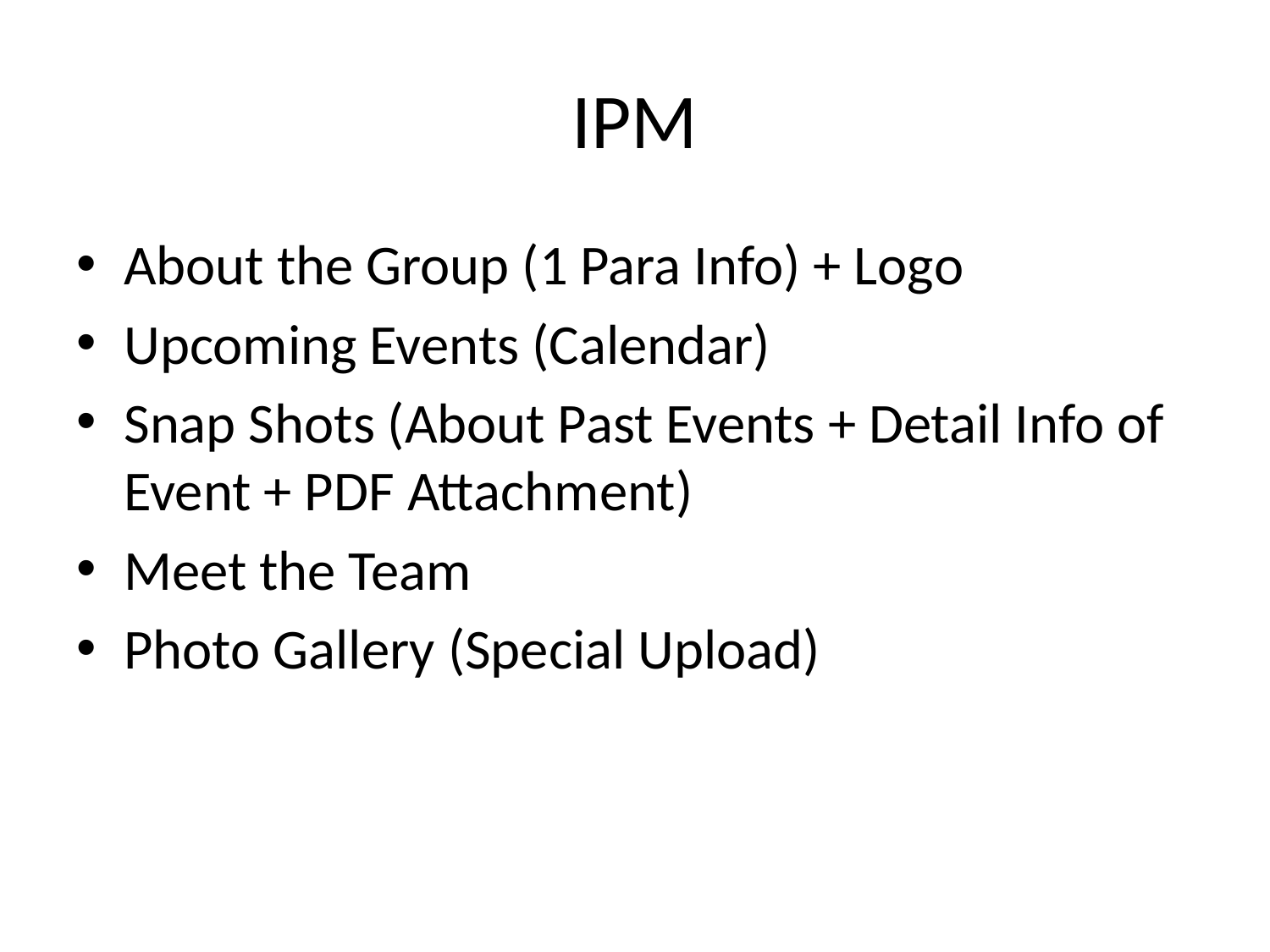

# IPM
About the Group (1 Para Info) + Logo
Upcoming Events (Calendar)
Snap Shots (About Past Events + Detail Info of Event + PDF Attachment)
Meet the Team
Photo Gallery (Special Upload)